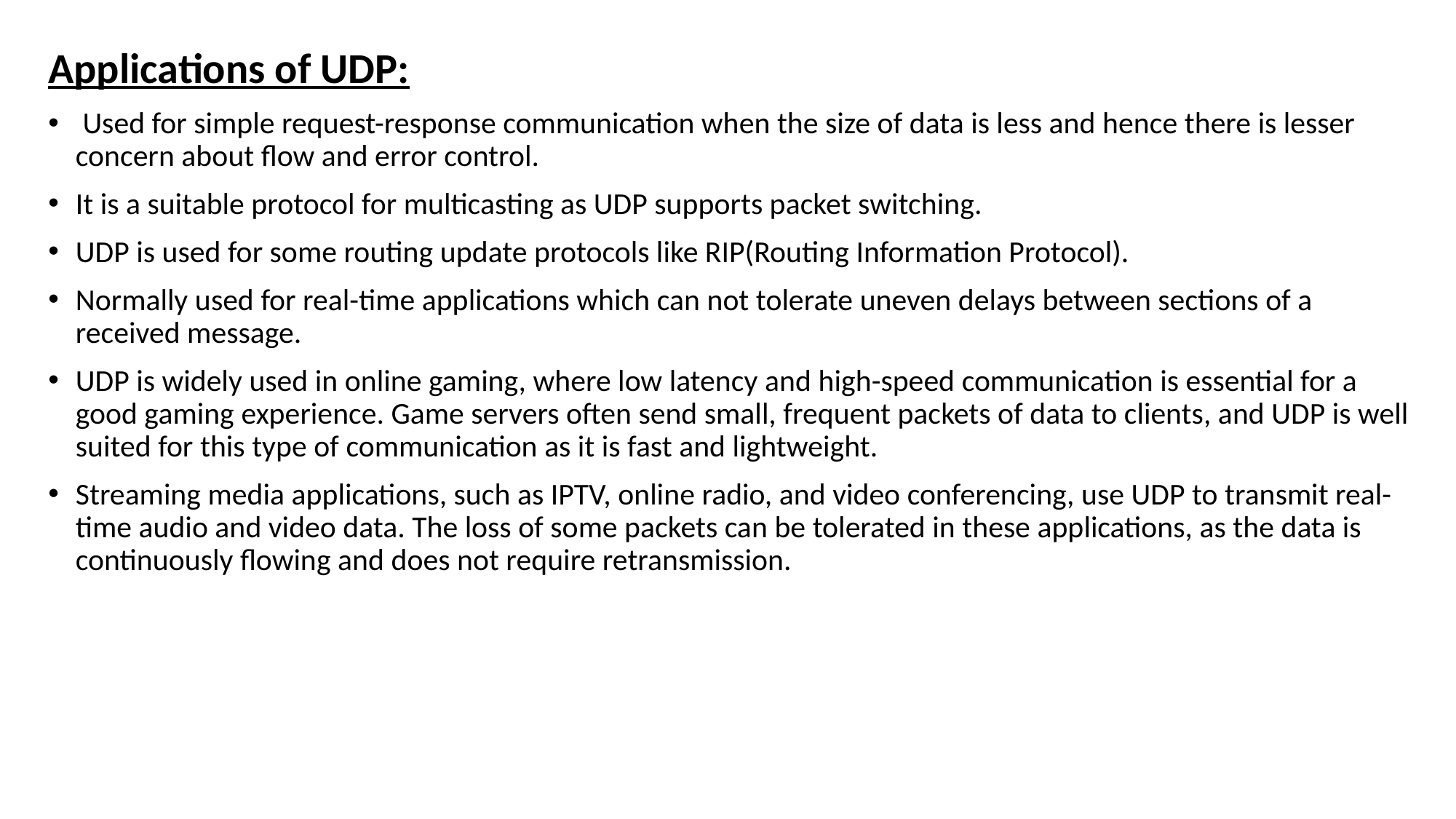

Applications of UDP:
 Used for simple request-response communication when the size of data is less and hence there is lesser concern about flow and error control.
It is a suitable protocol for multicasting as UDP supports packet switching.
UDP is used for some routing update protocols like RIP(Routing Information Protocol).
Normally used for real-time applications which can not tolerate uneven delays between sections of a received message.
UDP is widely used in online gaming, where low latency and high-speed communication is essential for a good gaming experience. Game servers often send small, frequent packets of data to clients, and UDP is well suited for this type of communication as it is fast and lightweight.
Streaming media applications, such as IPTV, online radio, and video conferencing, use UDP to transmit real-time audio and video data. The loss of some packets can be tolerated in these applications, as the data is continuously flowing and does not require retransmission.